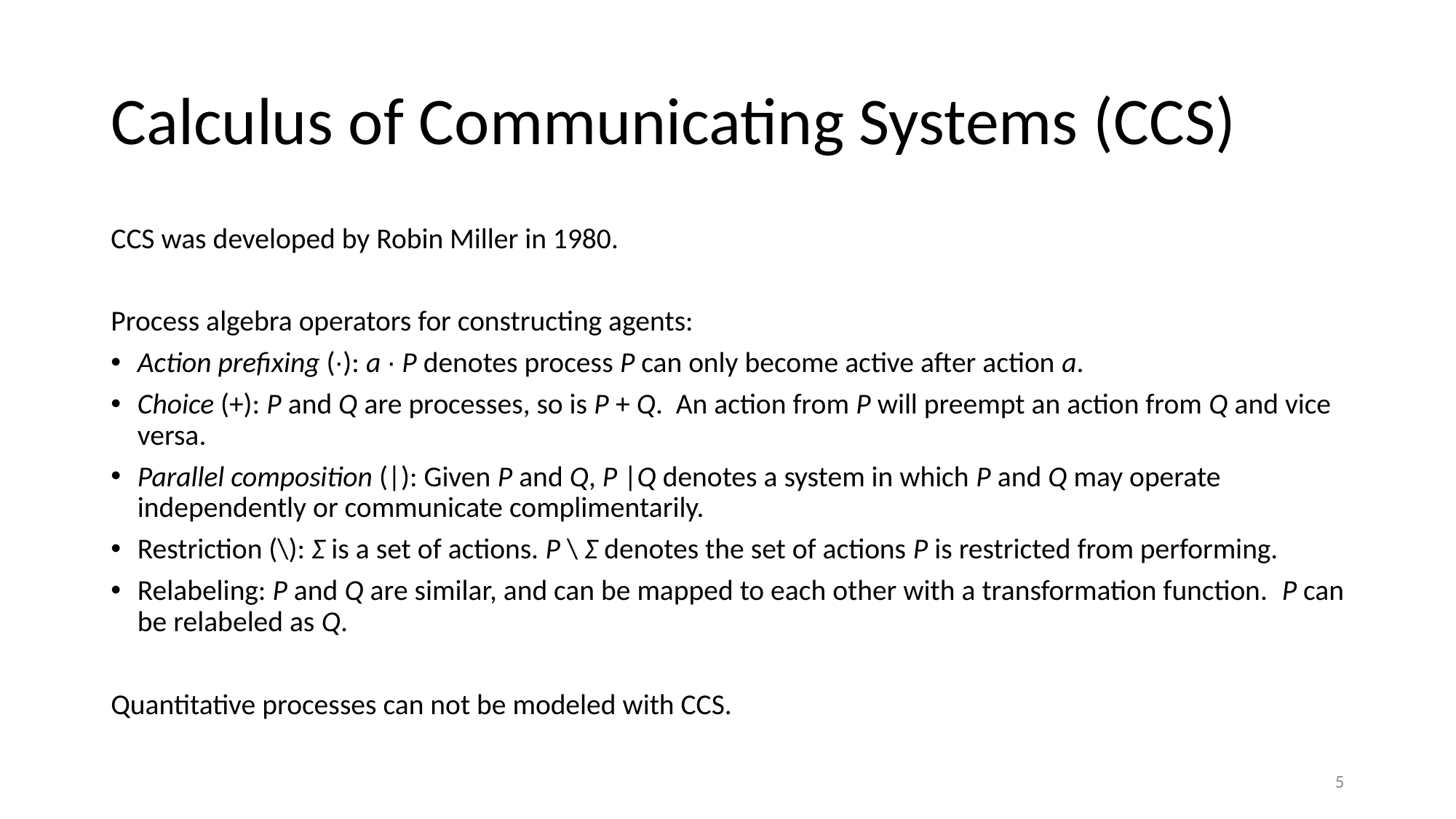

# Calculus of Communicating Systems (CCS)
CCS was developed by Robin Miller in 1980.

Process algebra operators for constructing agents:
Action prefixing (∙): a ∙ P denotes process P can only become active after action a.
Choice (+): P and Q are processes, so is P + Q.  An action from P will preempt an action from Q and vice versa.
Parallel composition (|): Given P and Q, P |Q denotes a system in which P and Q may operate independently or communicate complimentarily.
Restriction (\): Σ is a set of actions. P \ Σ denotes the set of actions P is restricted from performing.
Relabeling: P and Q are similar, and can be mapped to each other with a transformation function.  P can be relabeled as Q.

Quantitative processes can not be modeled with CCS.
5